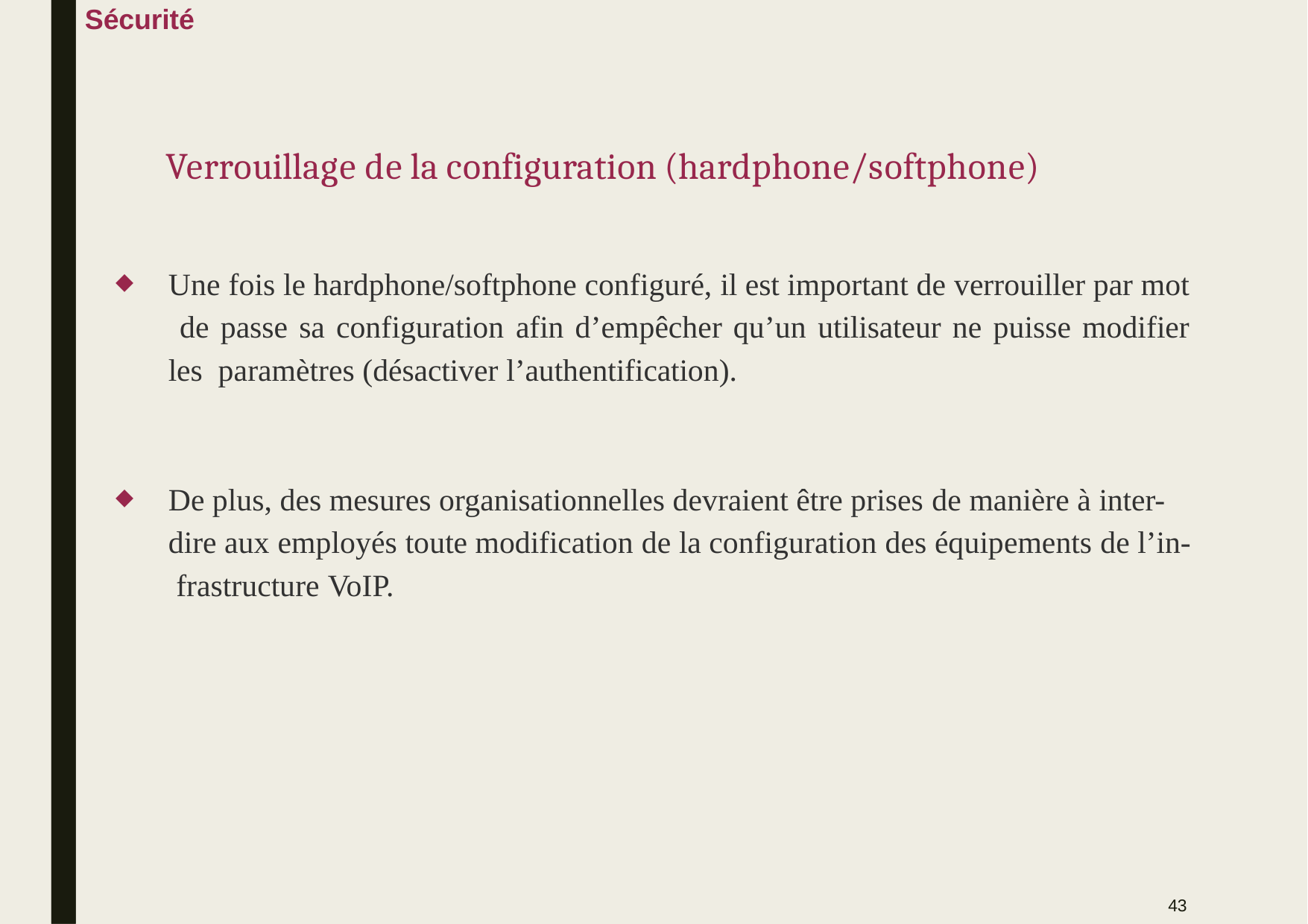

Sécurité
# Verrouillage de la configuration (hardphone/softphone)
Une fois le hardphone/softphone configuré, il est important de verrouiller par mot  de passe sa configuration afin d’empêcher qu’un utilisateur ne puisse modifier les  paramètres (désactiver l’authentification).
◆
De plus, des mesures organisationnelles devraient être prises de manière à inter-  dire aux employés toute modification de la configuration des équipements de l’in-  frastructure VoIP.
◆
43